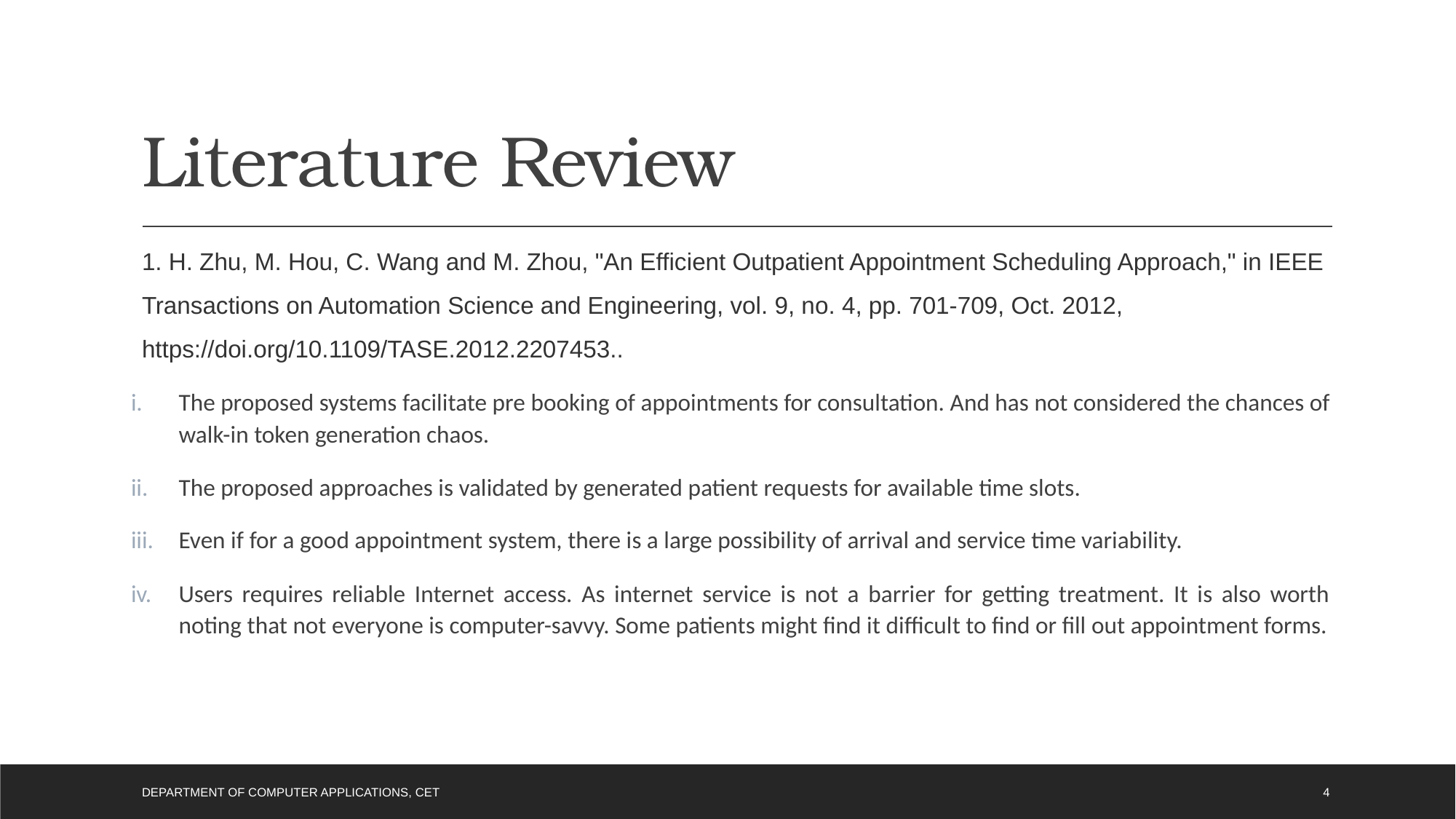

# Literature Review
1. H. Zhu, M. Hou, C. Wang and M. Zhou, "An Efficient Outpatient Appointment Scheduling Approach," in IEEE Transactions on Automation Science and Engineering, vol. 9, no. 4, pp. 701-709, Oct. 2012, https://doi.org/10.1109/TASE.2012.2207453..
The proposed systems facilitate pre booking of appointments for consultation. And has not considered the chances of walk-in token generation chaos.
The proposed approaches is validated by generated patient requests for available time slots.
Even if for a good appointment system, there is a large possibility of arrival and service time variability.
Users requires reliable Internet access. As internet service is not a barrier for getting treatment. It is also worth noting that not everyone is computer-savvy. Some patients might find it difficult to find or fill out appointment forms.
DEPARTMENT OF COMPUTER APPLICATIONS, CET
4